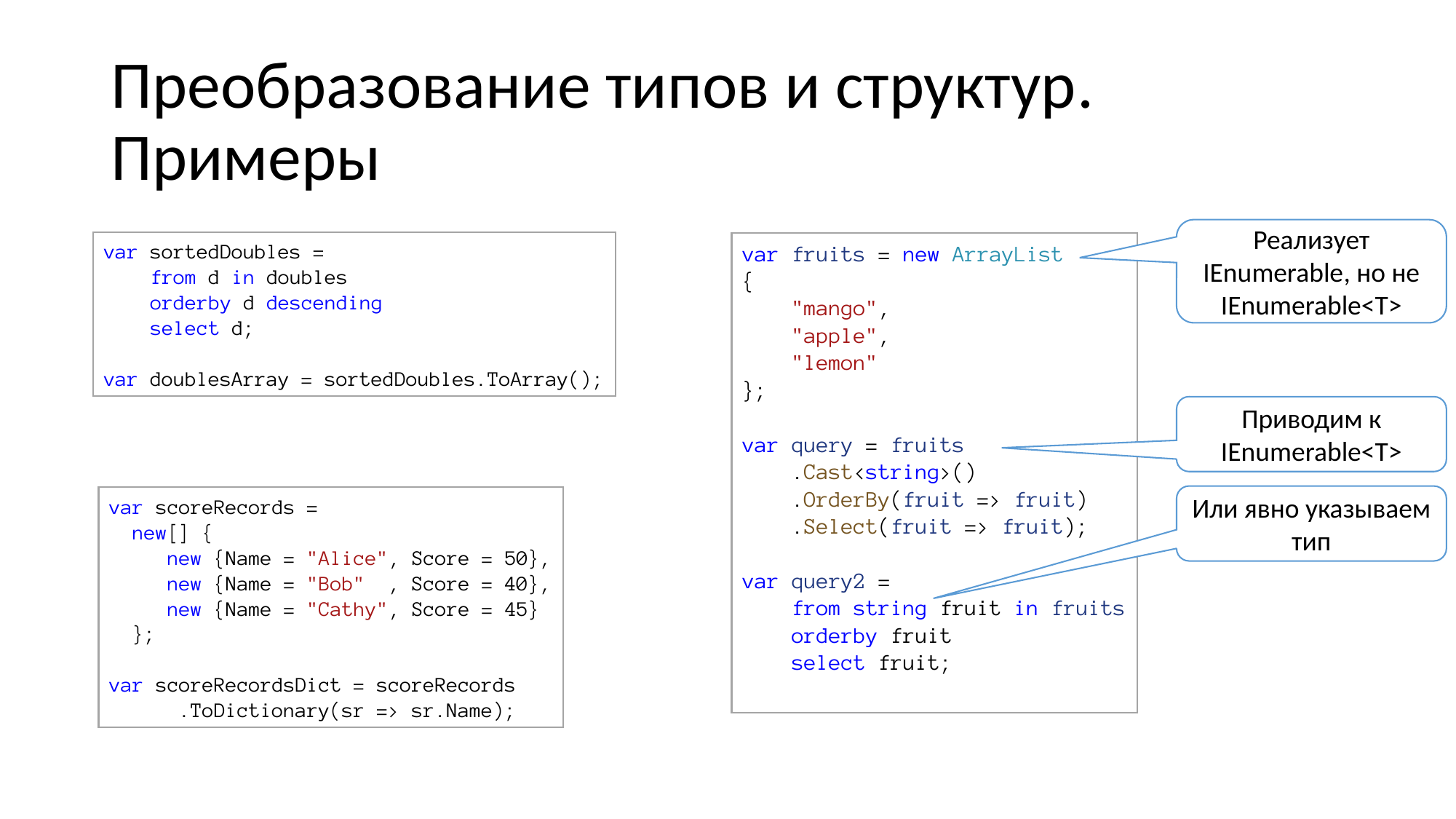

# Преобразование типов и структур. Примеры
Реализует IEnumerable, но не IEnumerable<T>
var fruits = new ArrayList
{
    "mango",
    "apple",
    "lemon"
};
var query = fruits
    .Cast<string>()
    .OrderBy(fruit => fruit)
    .Select(fruit => fruit);
var query2 = 
    from string fruit in fruits
    orderby fruit
    select fruit;
var sortedDoubles =
    from d in doubles
    orderby d descending
    select d;
var doublesArray = sortedDoubles.ToArray();
Приводим к IEnumerable<T>
var scoreRecords =
  new[] {
     new {Name = "Alice", Score = 50},
     new {Name = "Bob"  , Score = 40},
     new {Name = "Cathy", Score = 45}
  };
var scoreRecordsDict = scoreRecords
      .ToDictionary(sr => sr.Name);
Или явно указываем тип